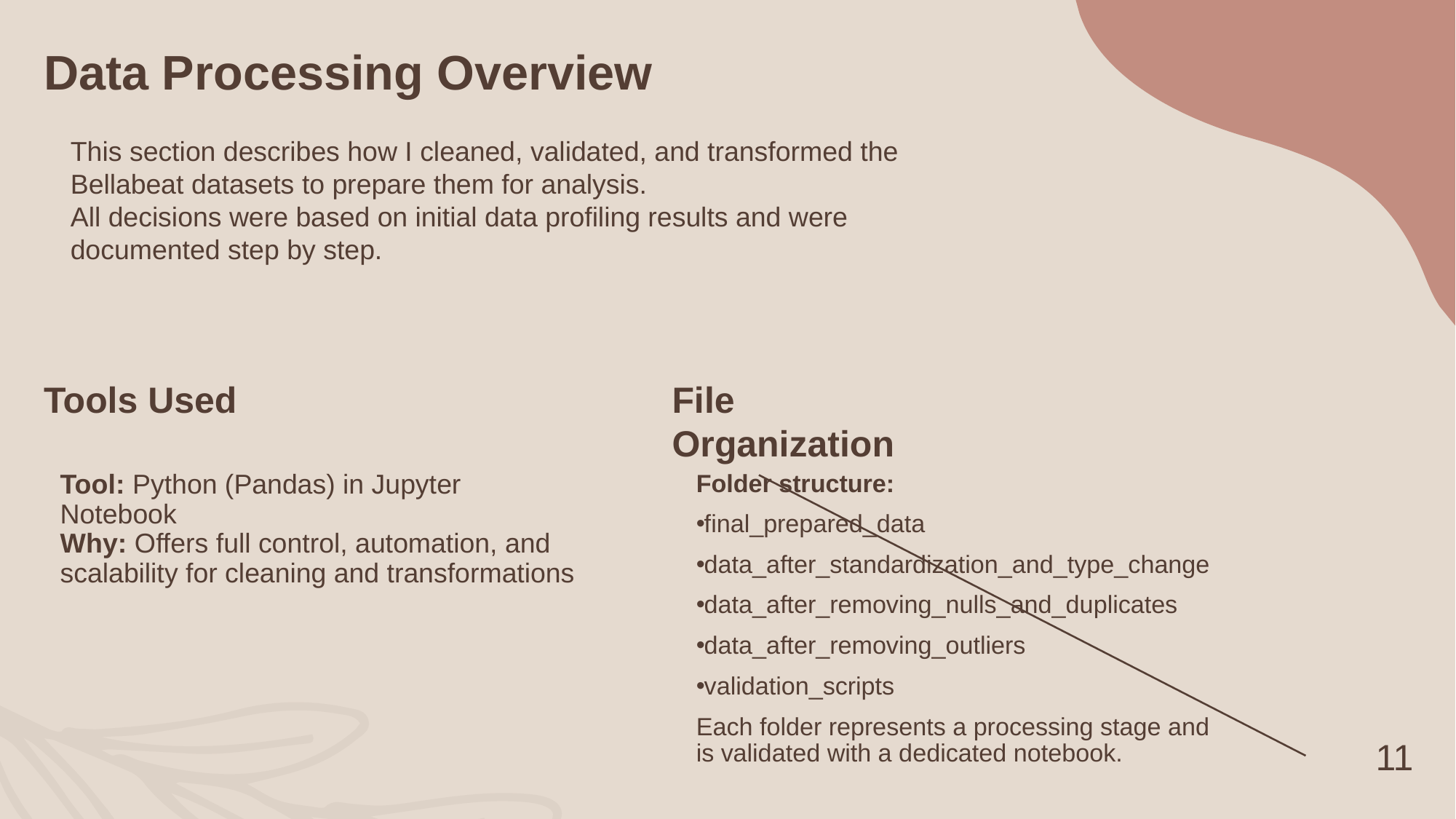

# Data Processing Overview
This section describes how I cleaned, validated, and transformed the Bellabeat datasets to prepare them for analysis.
All decisions were based on initial data profiling results and were documented step by step.

Tools Used
File Organization
Tool: Python (Pandas) in Jupyter Notebook
Why: Offers full control, automation, and scalability for cleaning and transformations
Folder structure:
final_prepared_data
data_after_standardization_and_type_change
data_after_removing_nulls_and_duplicates
data_after_removing_outliers
validation_scripts
Each folder represents a processing stage and is validated with a dedicated notebook.

11